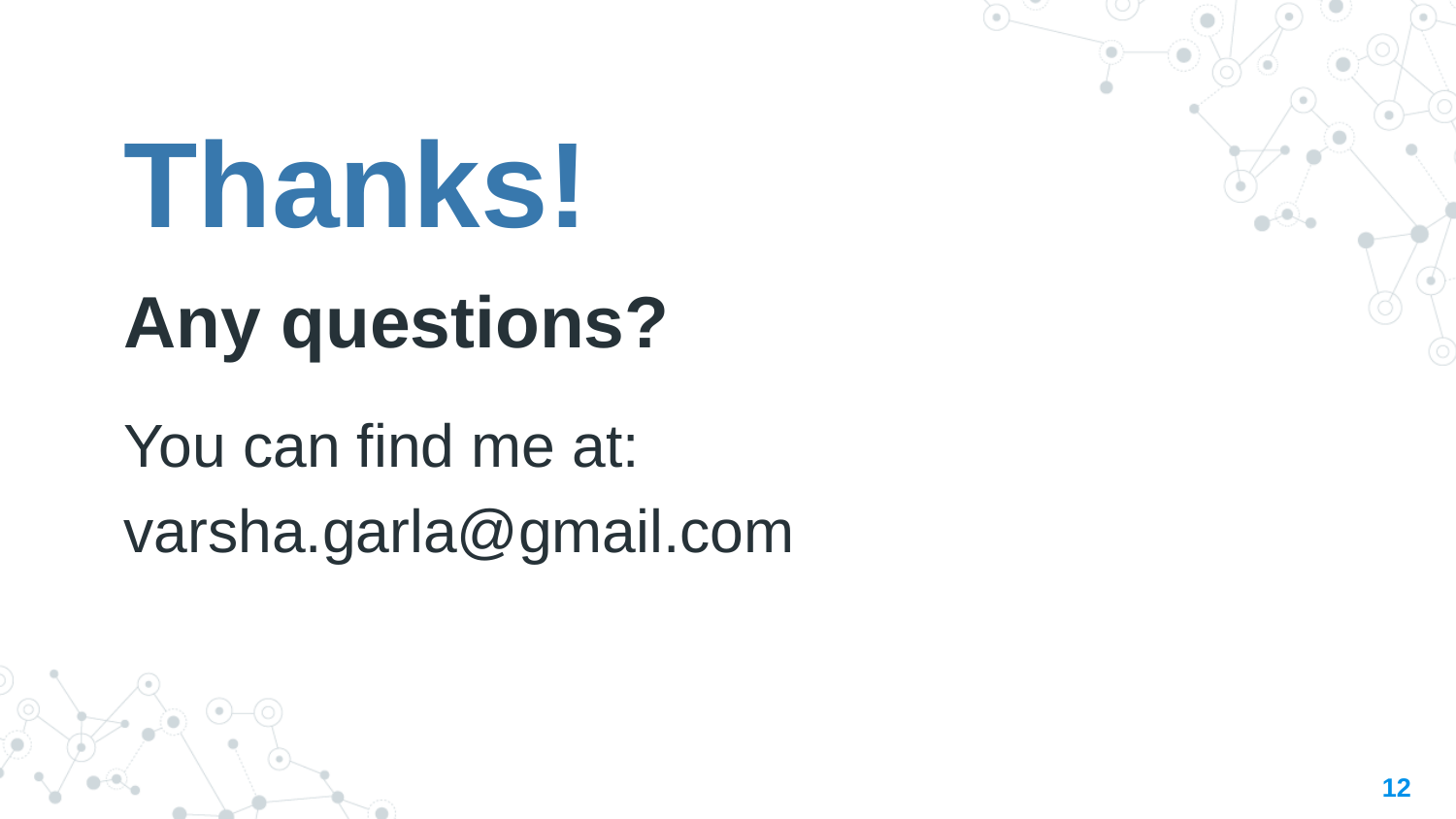

Thanks!
Any questions?
You can find me at:
varsha.garla@gmail.com
12